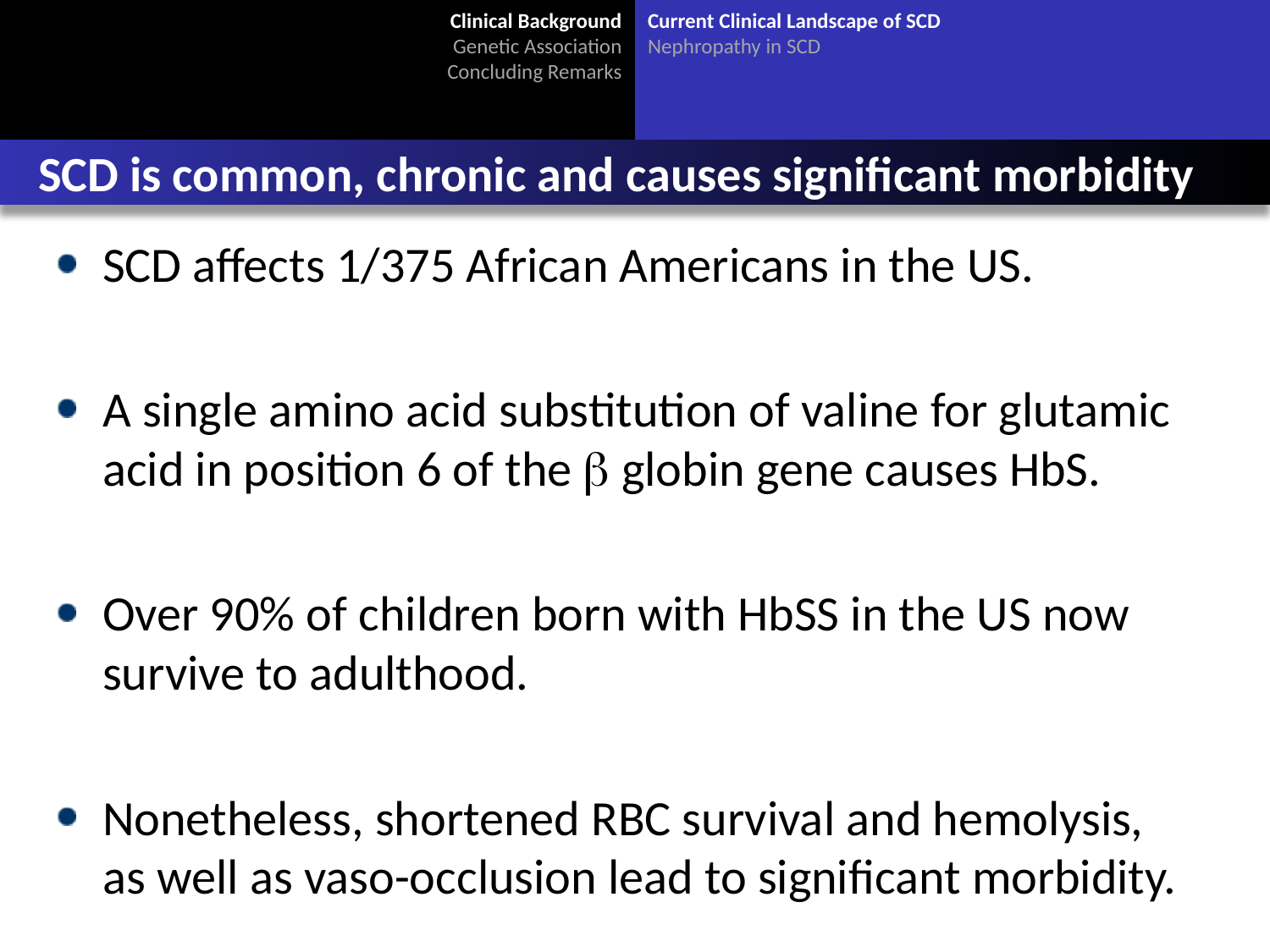

# SCD is common, chronic and causes significant morbidity
SCD affects 1/375 African Americans in the US.

A single amino acid substitution of valine for glutamic acid in position 6 of the β globin gene causes HbS.

Over 90% of children born with HbSS in the US now survive to adulthood.

Nonetheless, shortened RBC survival and hemolysis, as well as vaso-occlusion lead to significant morbidity.